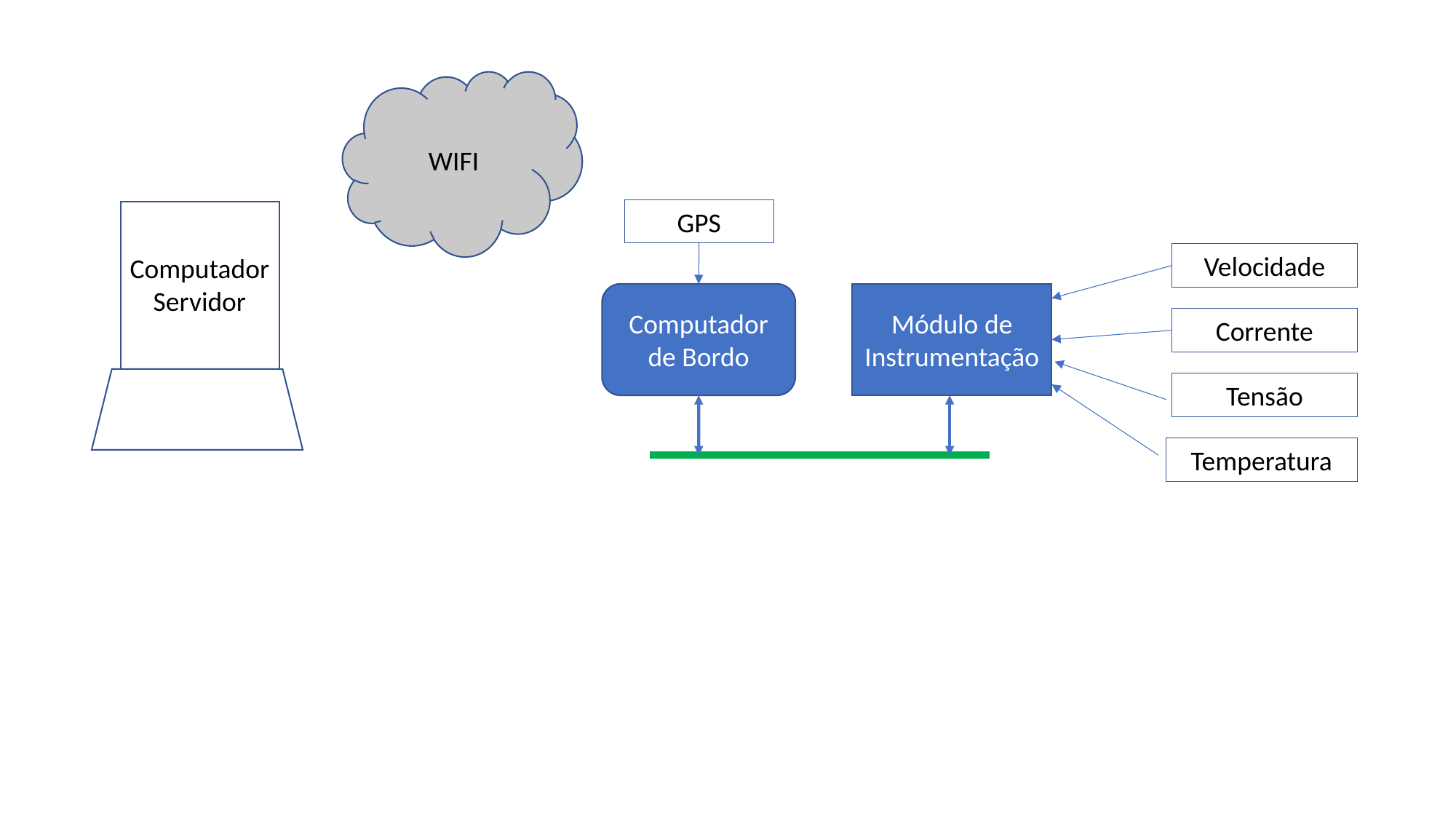

WIFI
GPS

Computador Servidor
Velocidade
Computador de Bordo
Módulo de Instrumentação
Corrente
Tensão
Temperatura